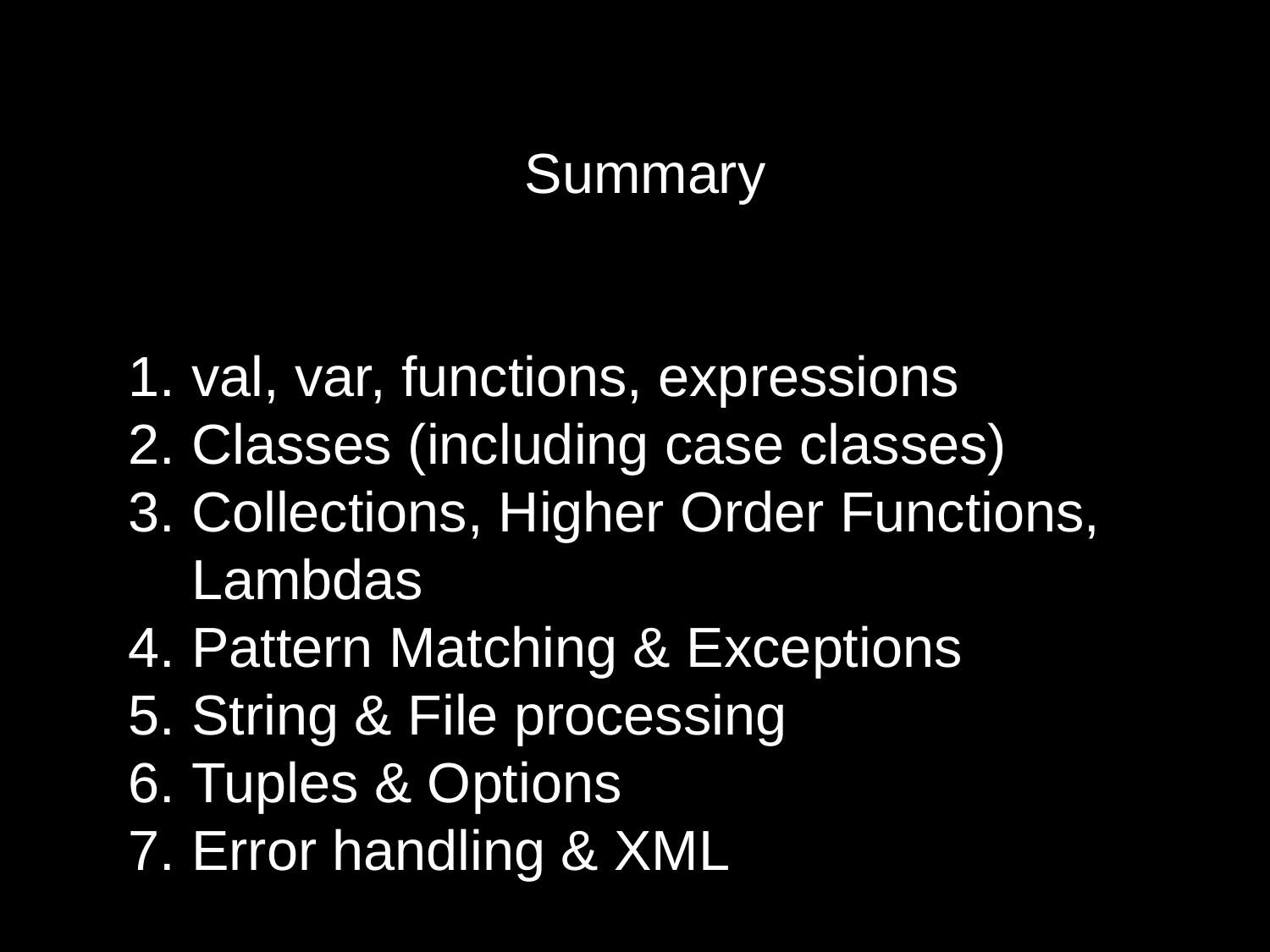

Summary

val, var, functions, expressions
Classes (including case classes)
Collections, Higher Order Functions, Lambdas
Pattern Matching & Exceptions
String & File processing
Tuples & Options
Error handling & XML